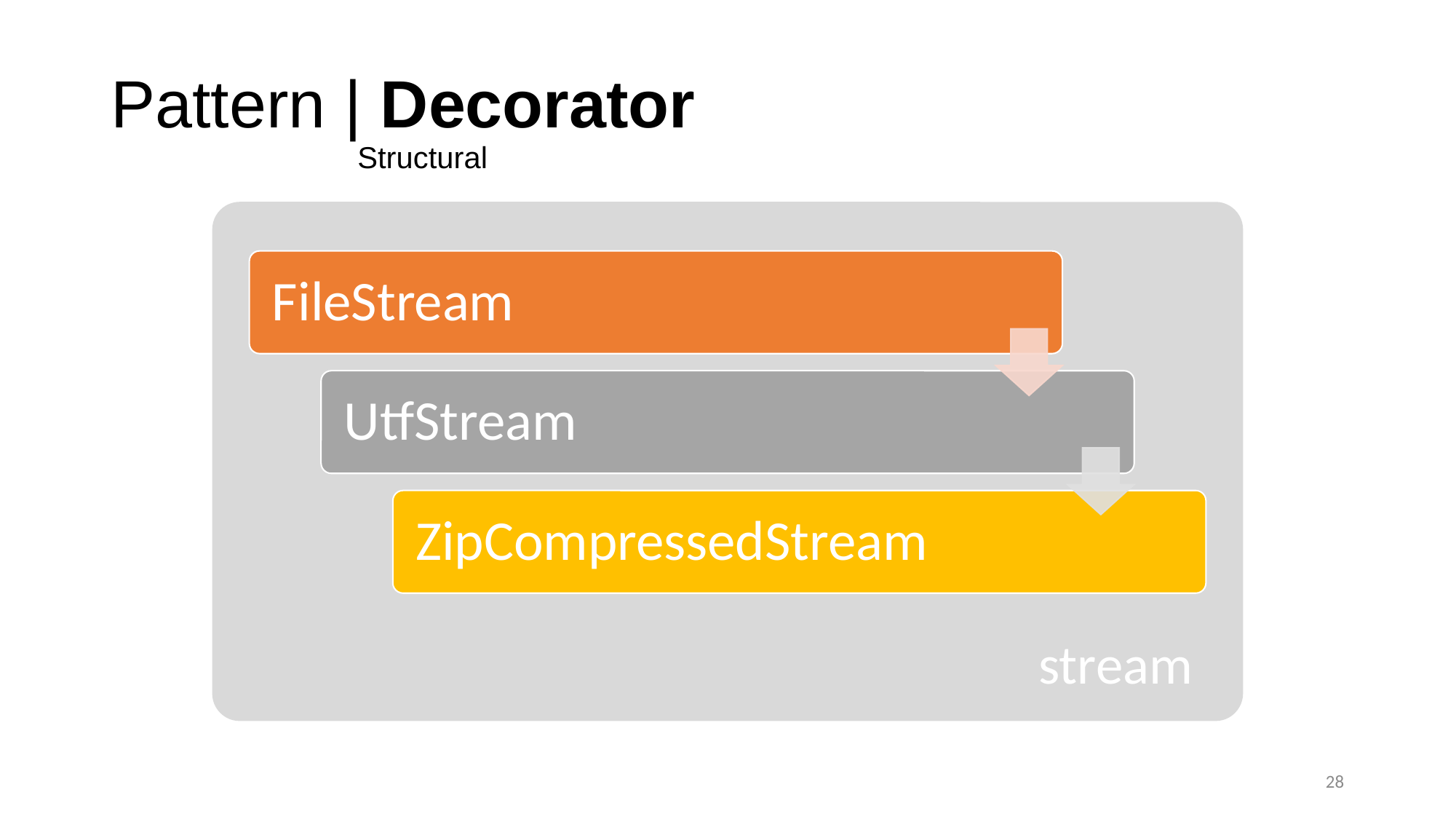

# Pattern | Decorator Structural

FileStream
UtfStream
ZipCompressedStream

stream
28